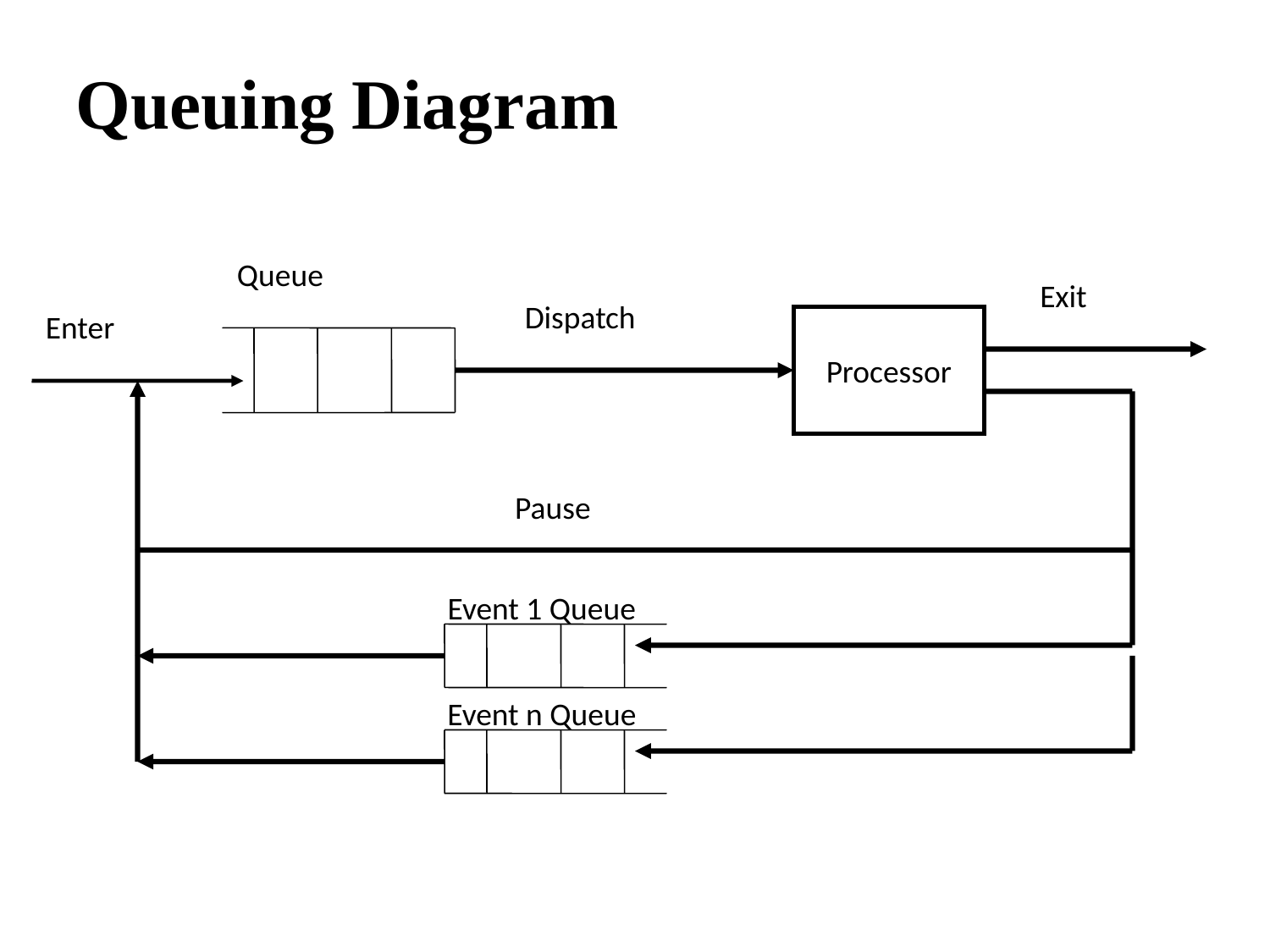

# Queuing Diagram
Queue
Exit
Dispatch
Enter
Processor

Pause

Event 1 Queue

Event n Queue